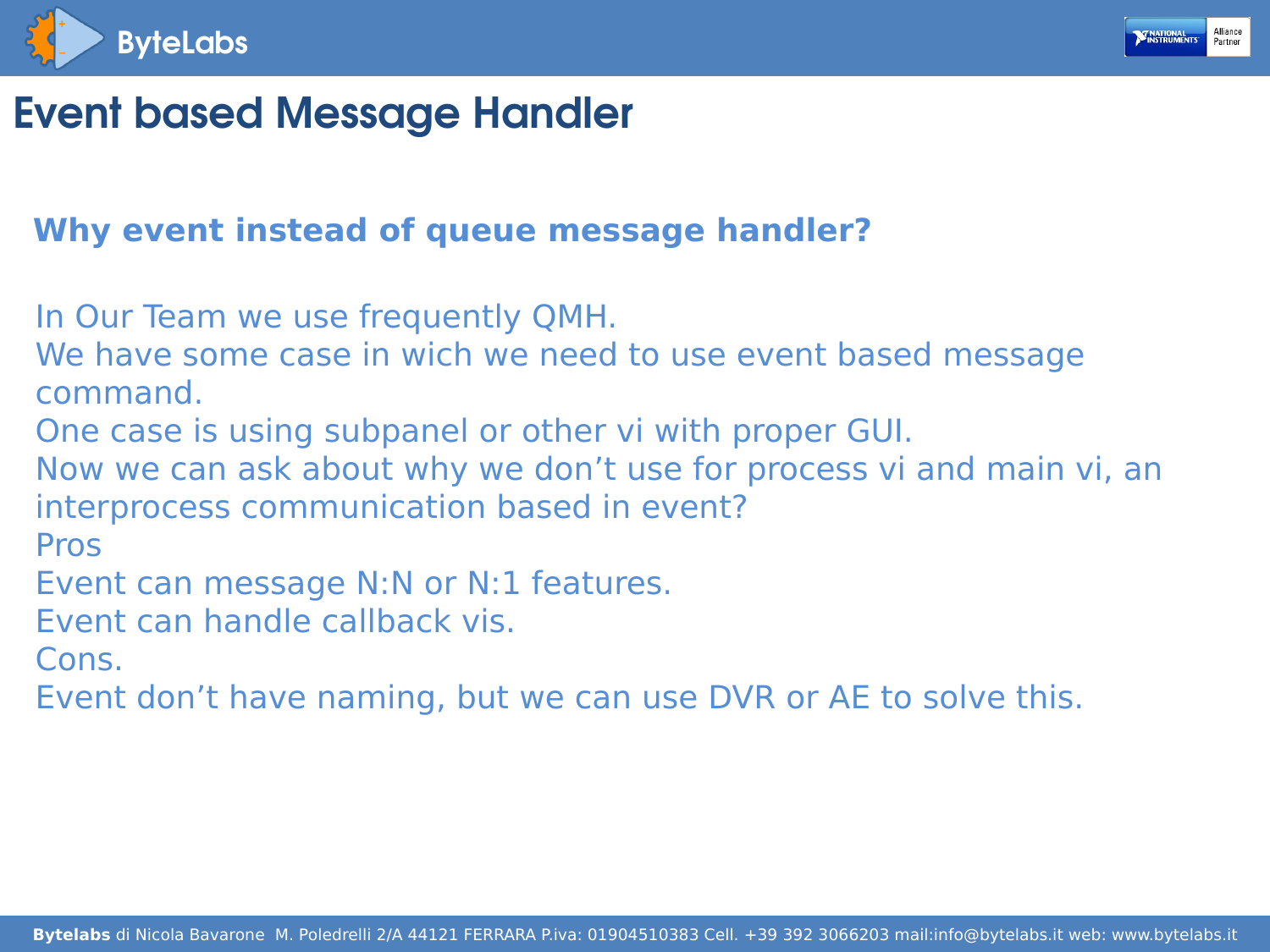

# Event based Message Handler
Why event instead of queue message handler?
In Our Team we use frequently QMH.
We have some case in wich we need to use event based message command.
One case is using subpanel or other vi with proper GUI.
Now we can ask about why we don’t use for process vi and main vi, an interprocess communication based in event?
Pros
Event can message N:N or N:1 features.
Event can handle callback vis.
Cons.
Event don’t have naming, but we can use DVR or AE to solve this.